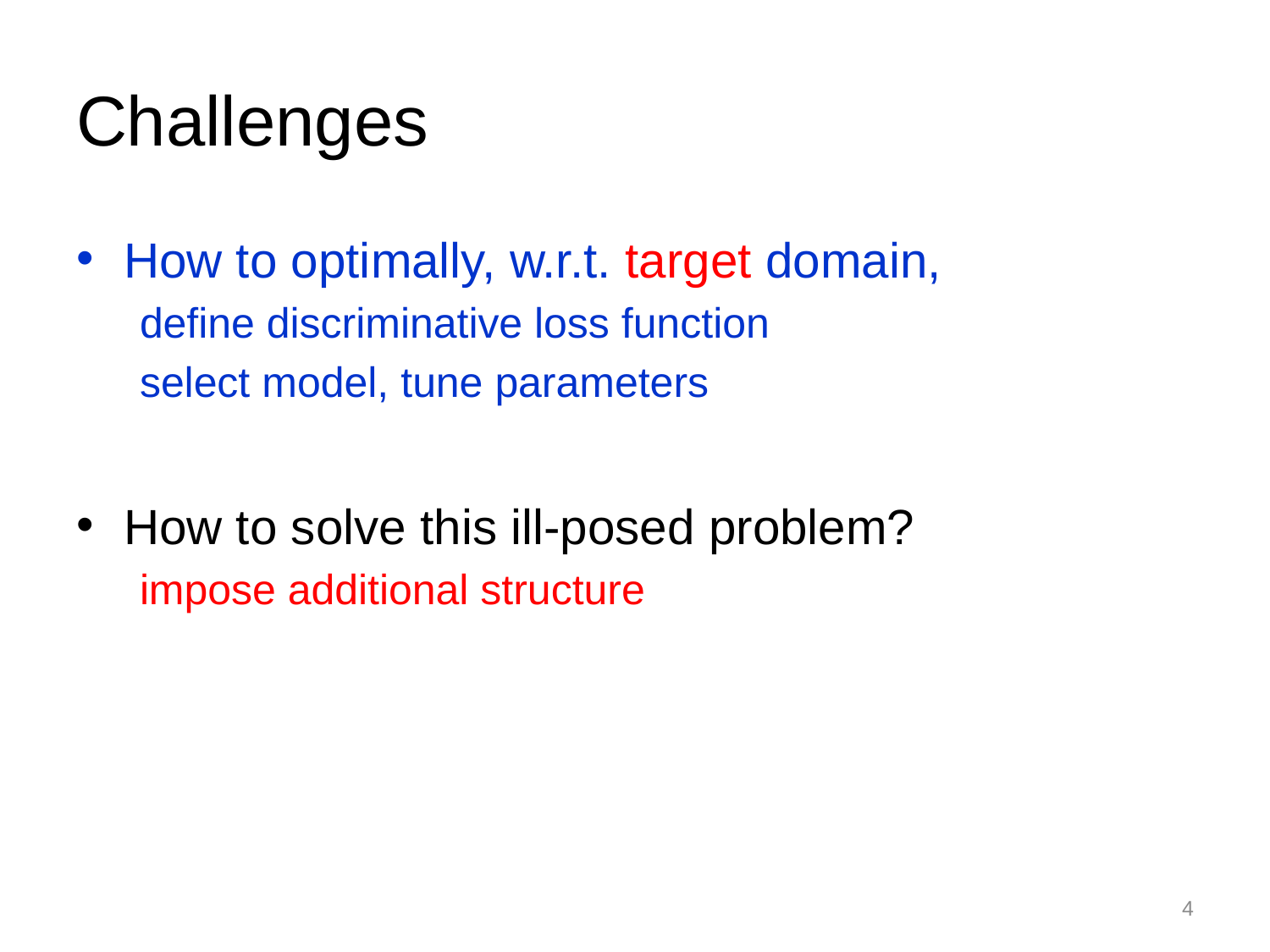

# Challenges
How to optimally, w.r.t. target domain,
define discriminative loss function
select model, tune parameters

How to solve this ill-posed problem?
impose additional structure
4